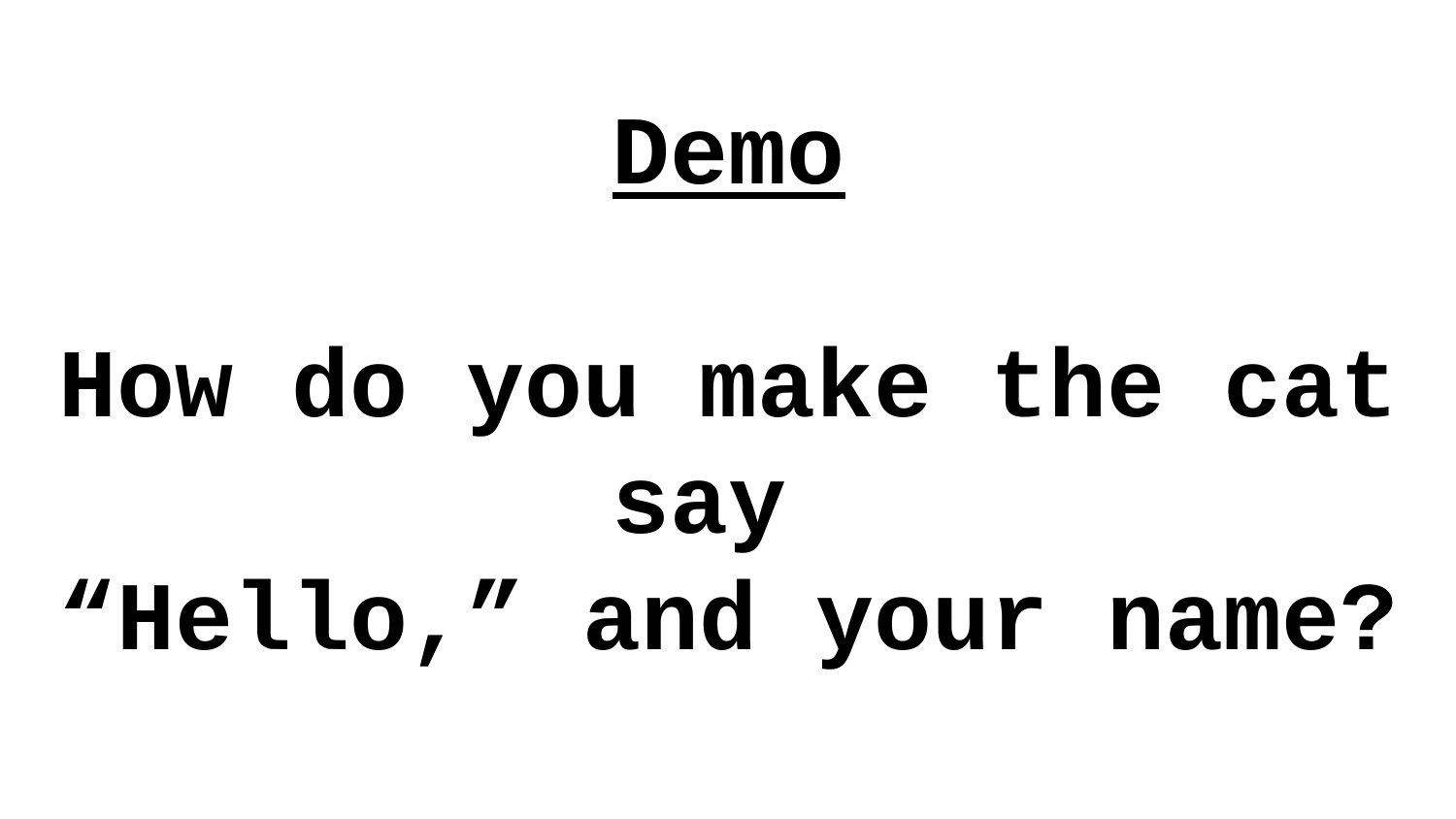

# Demo

How do you make the cat say
“Hello,” and your name?